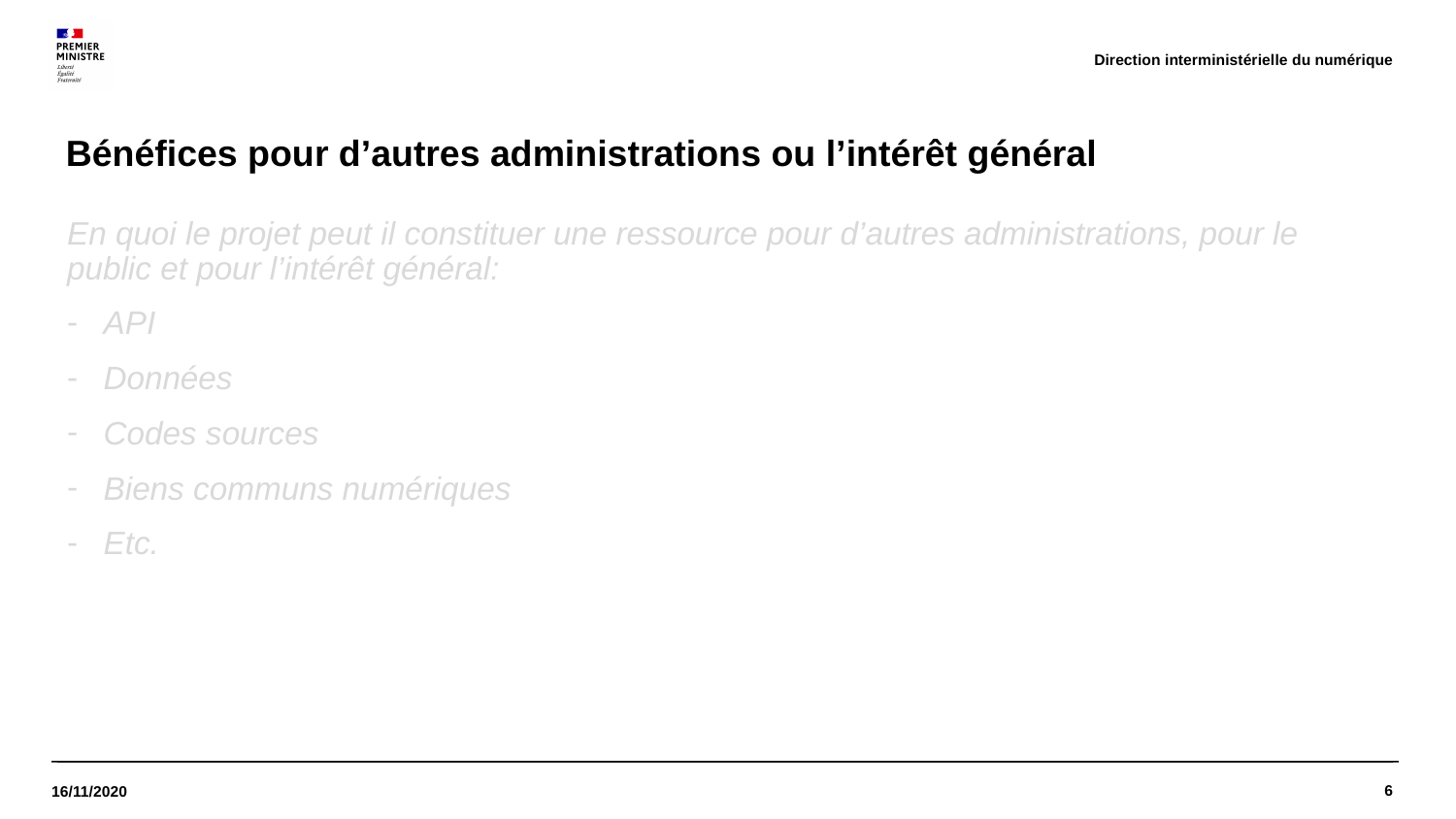

Direction interministérielle du numérique
Bénéfices pour d’autres administrations ou l’intérêt général
En quoi le projet peut il constituer une ressource pour d’autres administrations, pour le public et pour l’intérêt général:
API
Données
Codes sources
Biens communs numériques
Etc.

6
16/11/2020